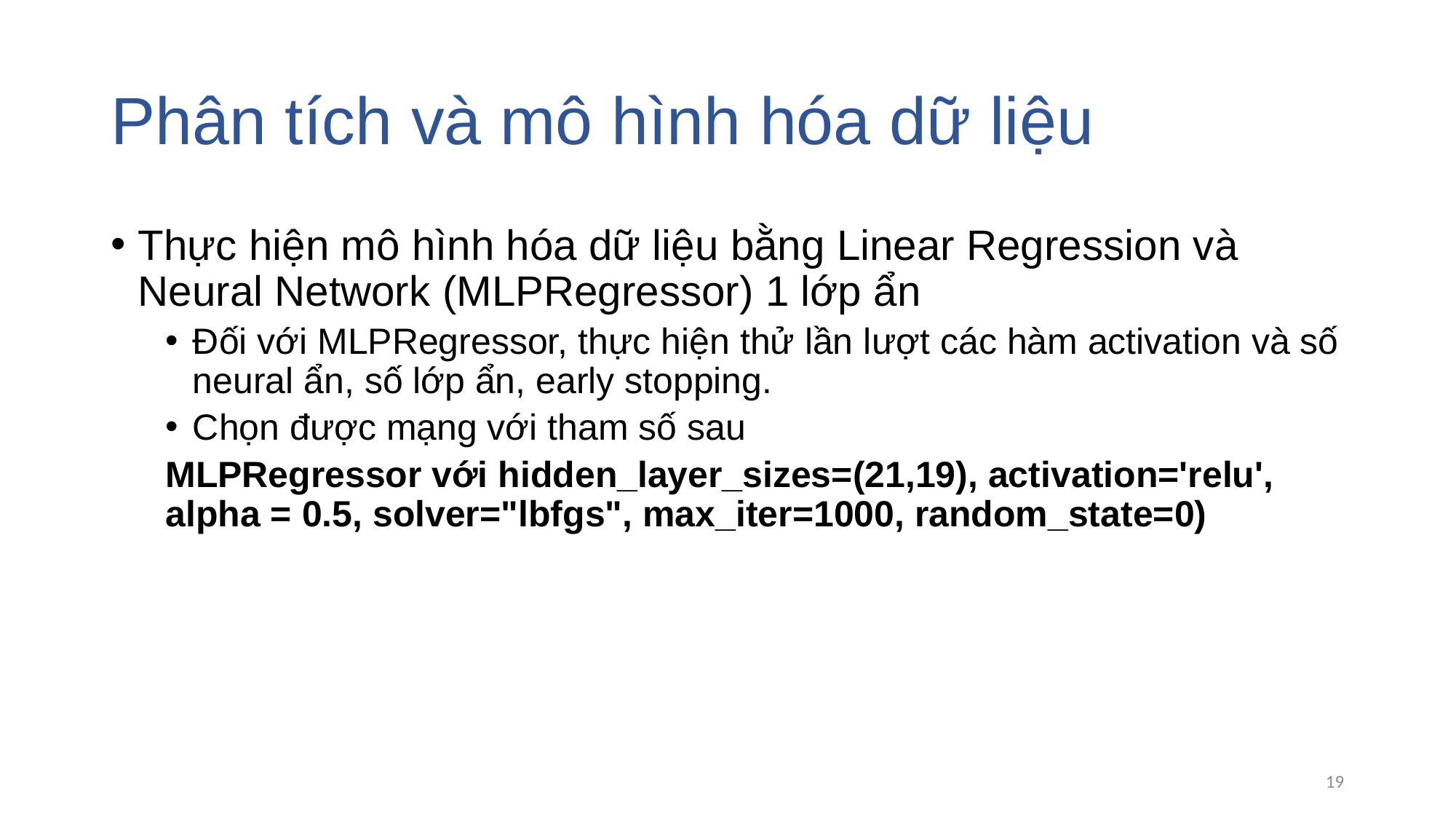

# Phân tích và mô hình hóa dữ liệu
Thực hiện mô hình hóa dữ liệu bằng Linear Regression và Neural Network (MLPRegressor) 1 lớp ẩn
Đối với MLPRegressor, thực hiện thử lần lượt các hàm activation và số neural ẩn, số lớp ẩn, early stopping.
Chọn được mạng với tham số sau
MLPRegressor với hidden_layer_sizes=(21,19), activation='relu', alpha = 0.5, solver="lbfgs", max_iter=1000, random_state=0)

19